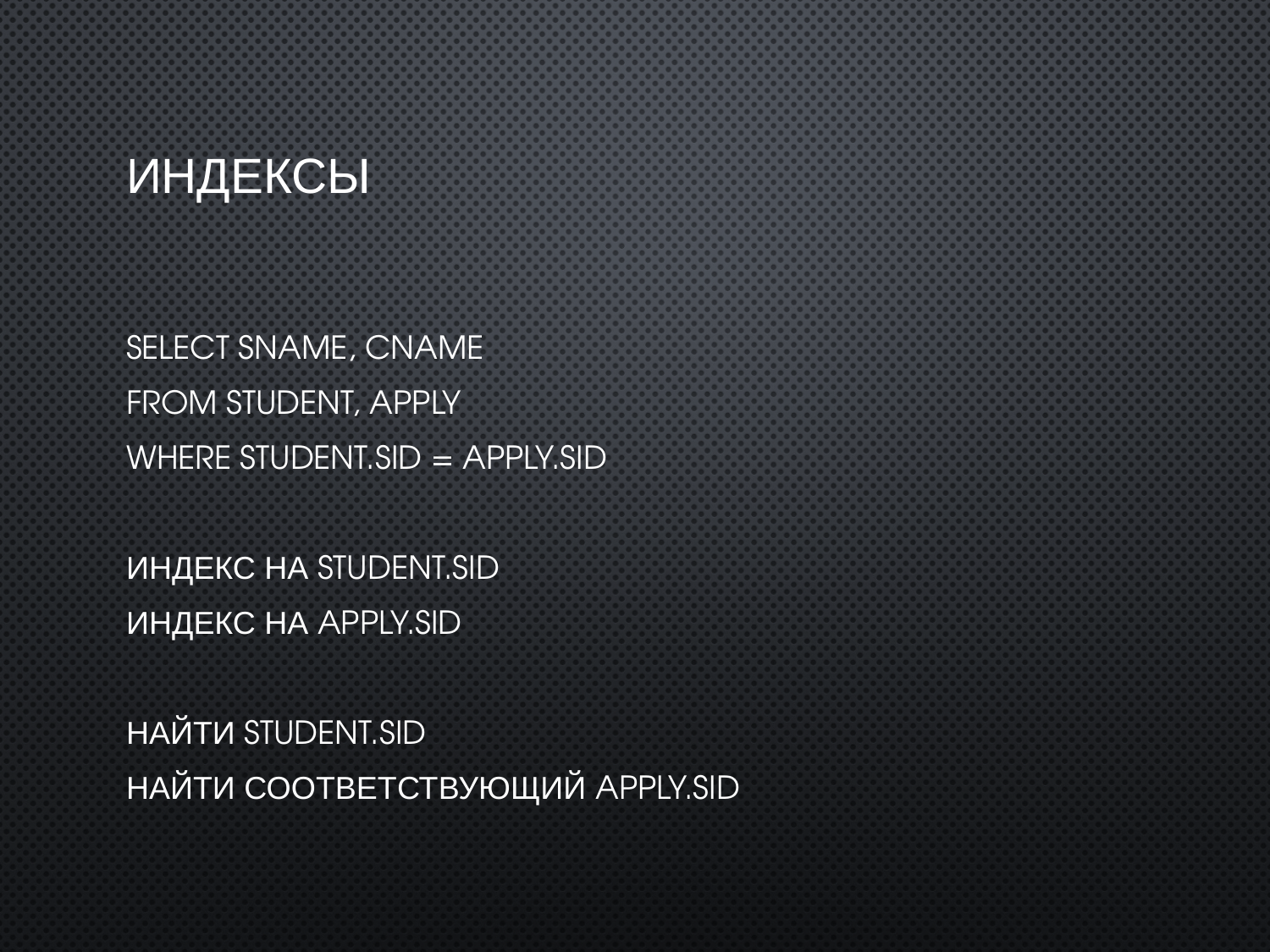

# ИНДЕКСЫ
SELECT sName, cName
FROM Student, Apply
WHERE Student.sID = Apply.sID

Индекс на Student.sID
Индекс на Apply.sID

Найти Student.sID
Найти соответствующий Apply.sID